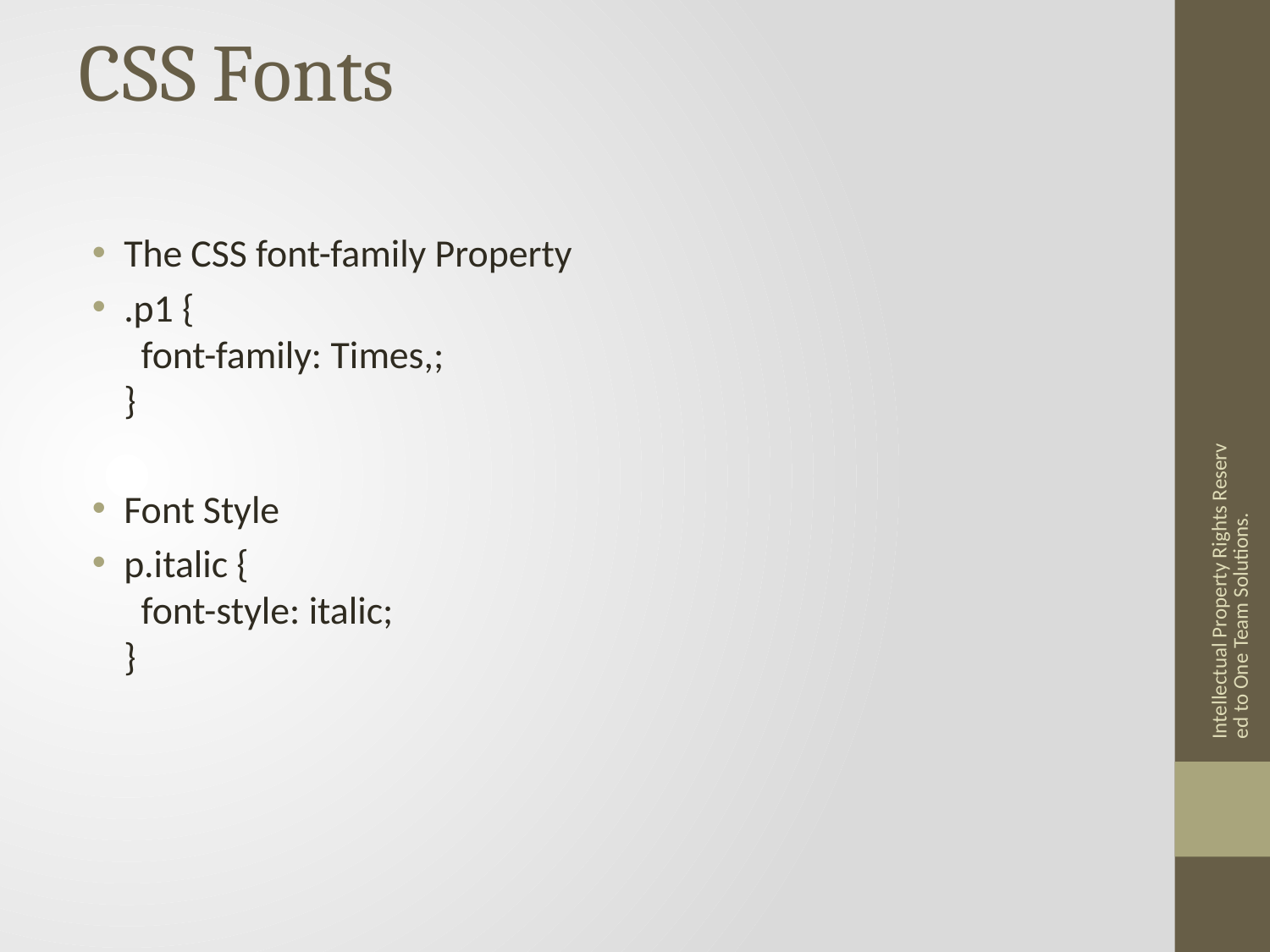

# CSS Fonts
The CSS font-family Property
.p1 {
  font-family: Times,;
}

Font Style
p.italic {
  font-style: italic;
}
Intellectual Property Rights Reserved to One Team Solutions.